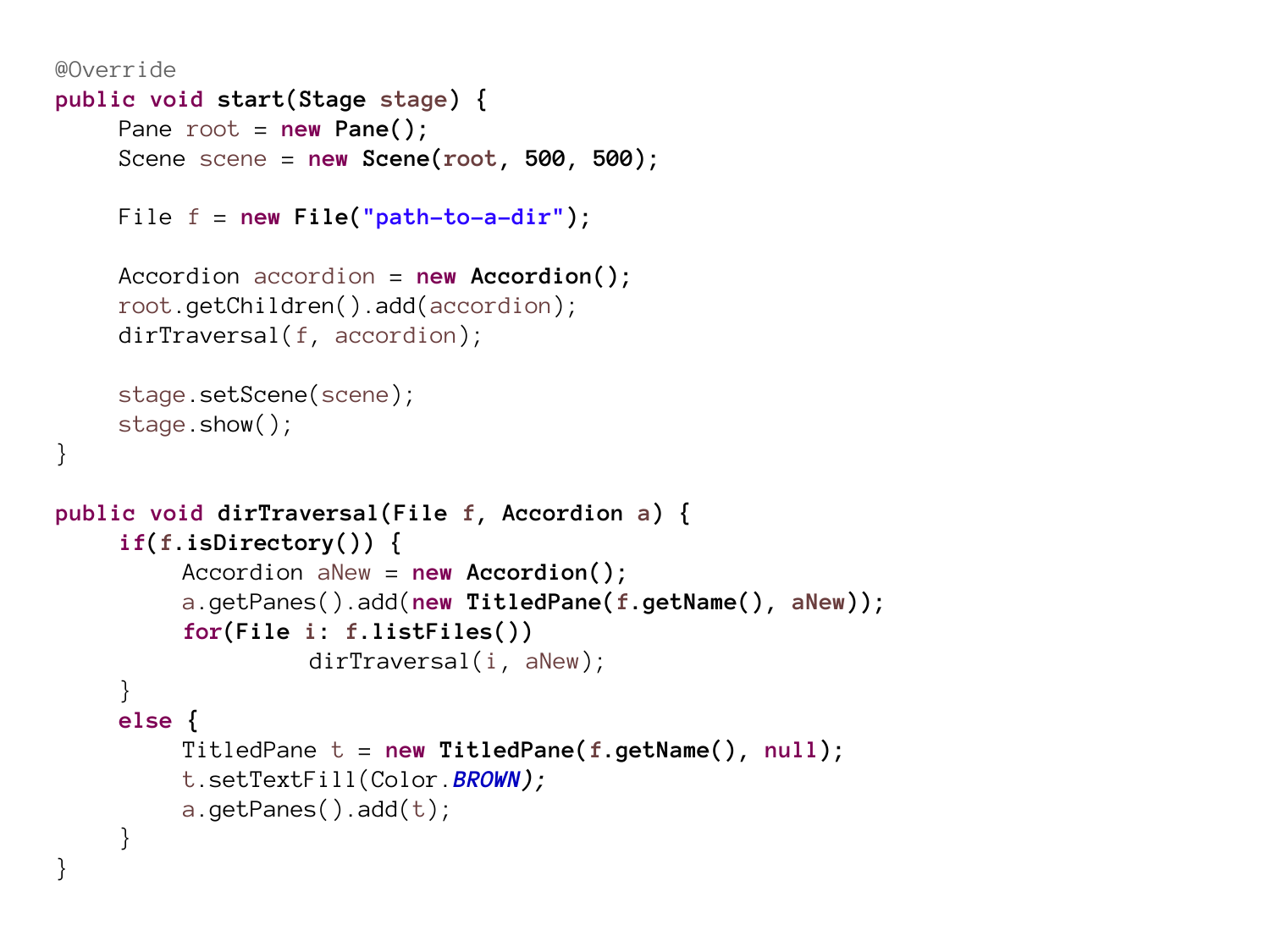

@Override
public void start(Stage stage) {
Pane root = new Pane();
Scene scene = new Scene(root, 500, 500);

File f = new File("path-to-a-dir");

Accordion accordion = new Accordion();
root.getChildren().add(accordion);
dirTraversal(f, accordion);

stage.setScene(scene);
stage.show();
}

public void dirTraversal(File f, Accordion a) {
if(f.isDirectory()) {
Accordion aNew = new Accordion();
a.getPanes().add(new TitledPane(f.getName(), aNew));
for(File i: f.listFiles())
	dirTraversal(i, aNew);
}
else {
TitledPane t = new TitledPane(f.getName(), null);
t.setTextFill(Color.BROWN);
a.getPanes().add(t);
}
}